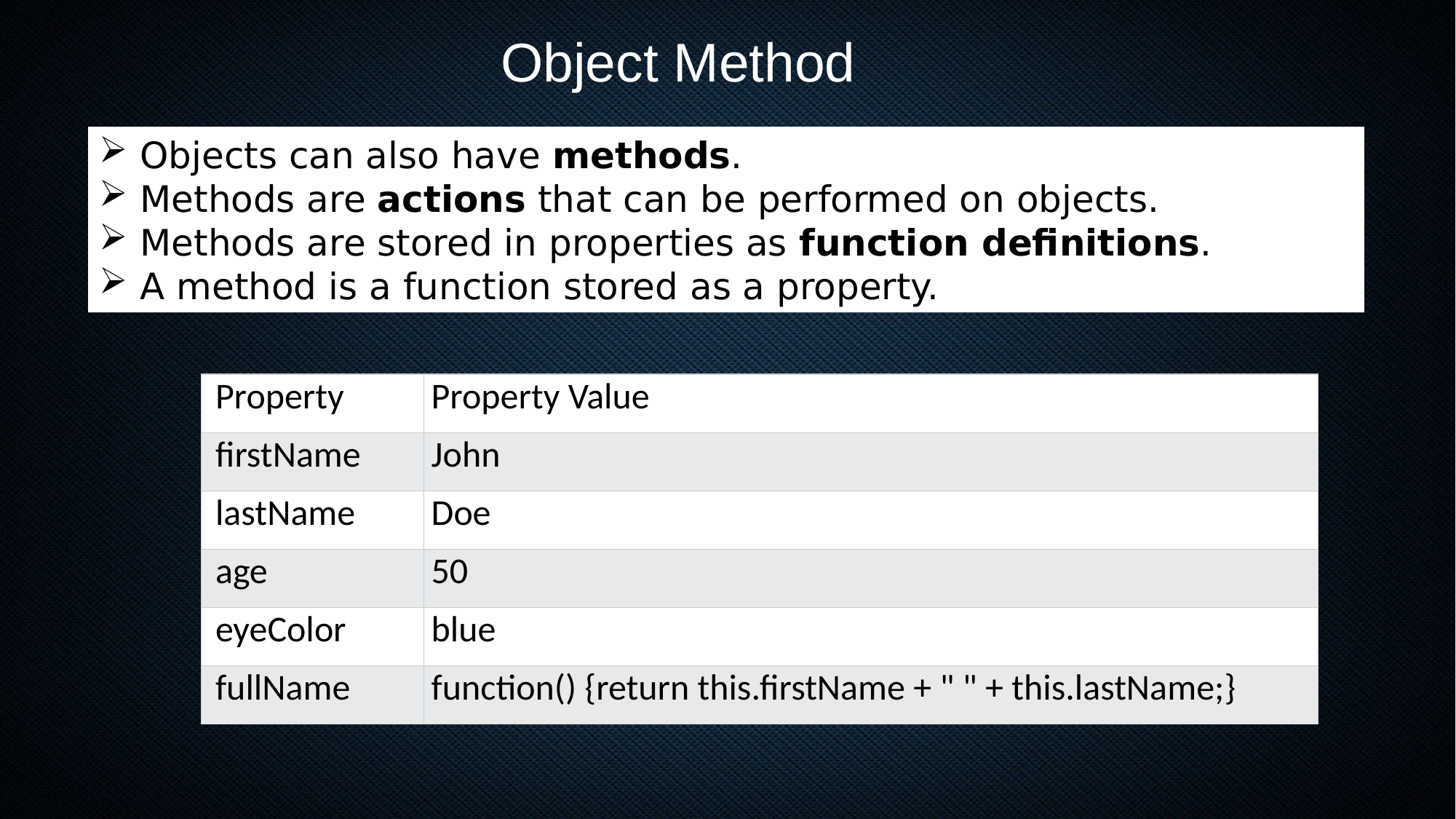

Object Method
Objects can also have methods.
Methods are actions that can be performed on objects.
Methods are stored in properties as function definitions.
A method is a function stored as a property.
| Property | Property Value |
| --- | --- |
| firstName | John |
| lastName | Doe |
| age | 50 |
| eyeColor | blue |
| fullName | function() {return this.firstName + " " + this.lastName;} |